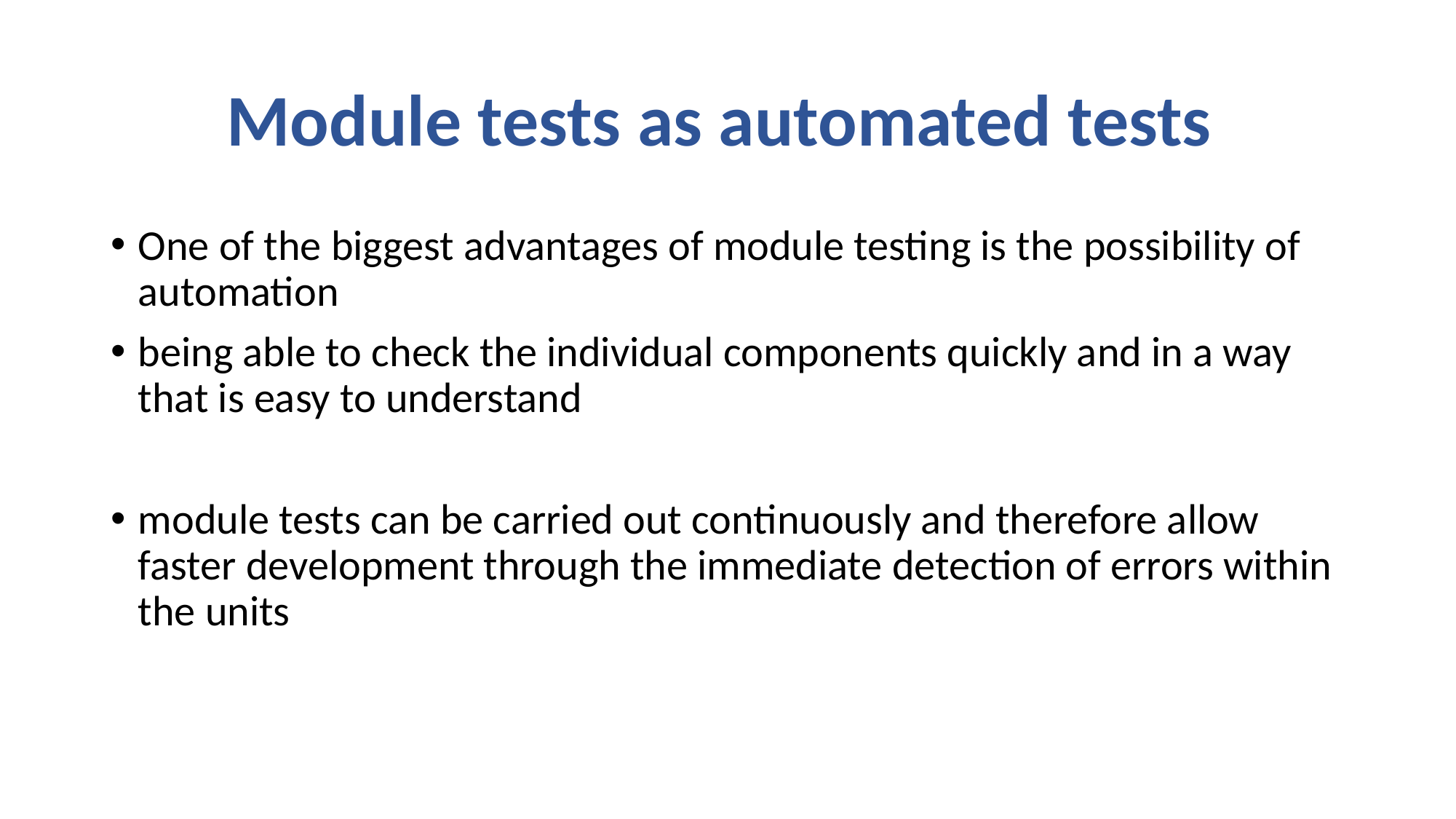

# Module tests as automated tests
One of the biggest advantages of module testing is the possibility of automation
being able to check the individual components quickly and in a way that is easy to understand

module tests can be carried out continuously and therefore allow faster development through the immediate detection of errors within the units